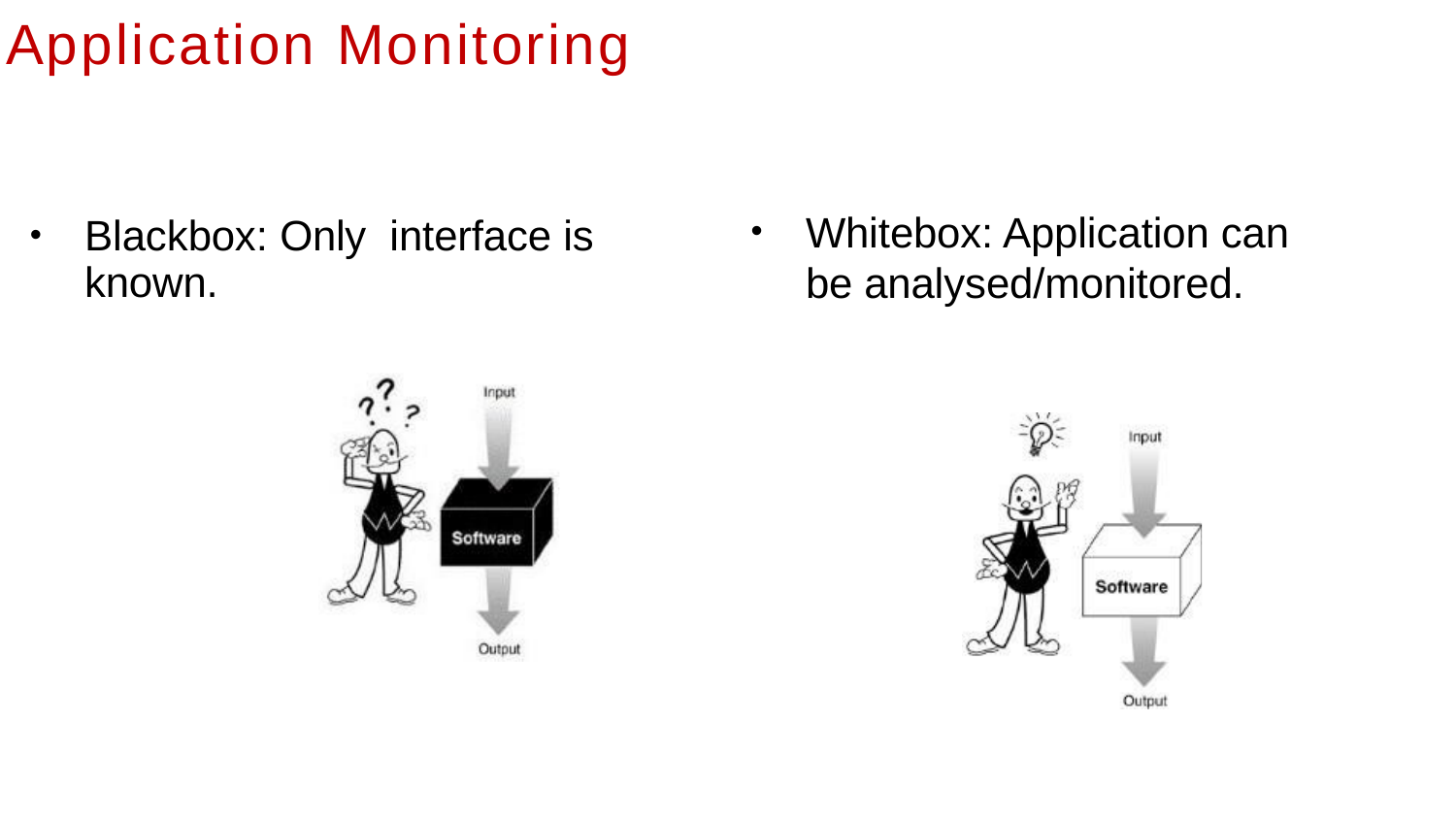

# Application Monitoring
Whitebox: Application can  be analysed/monitored.
Blackbox: Only  interface is known.